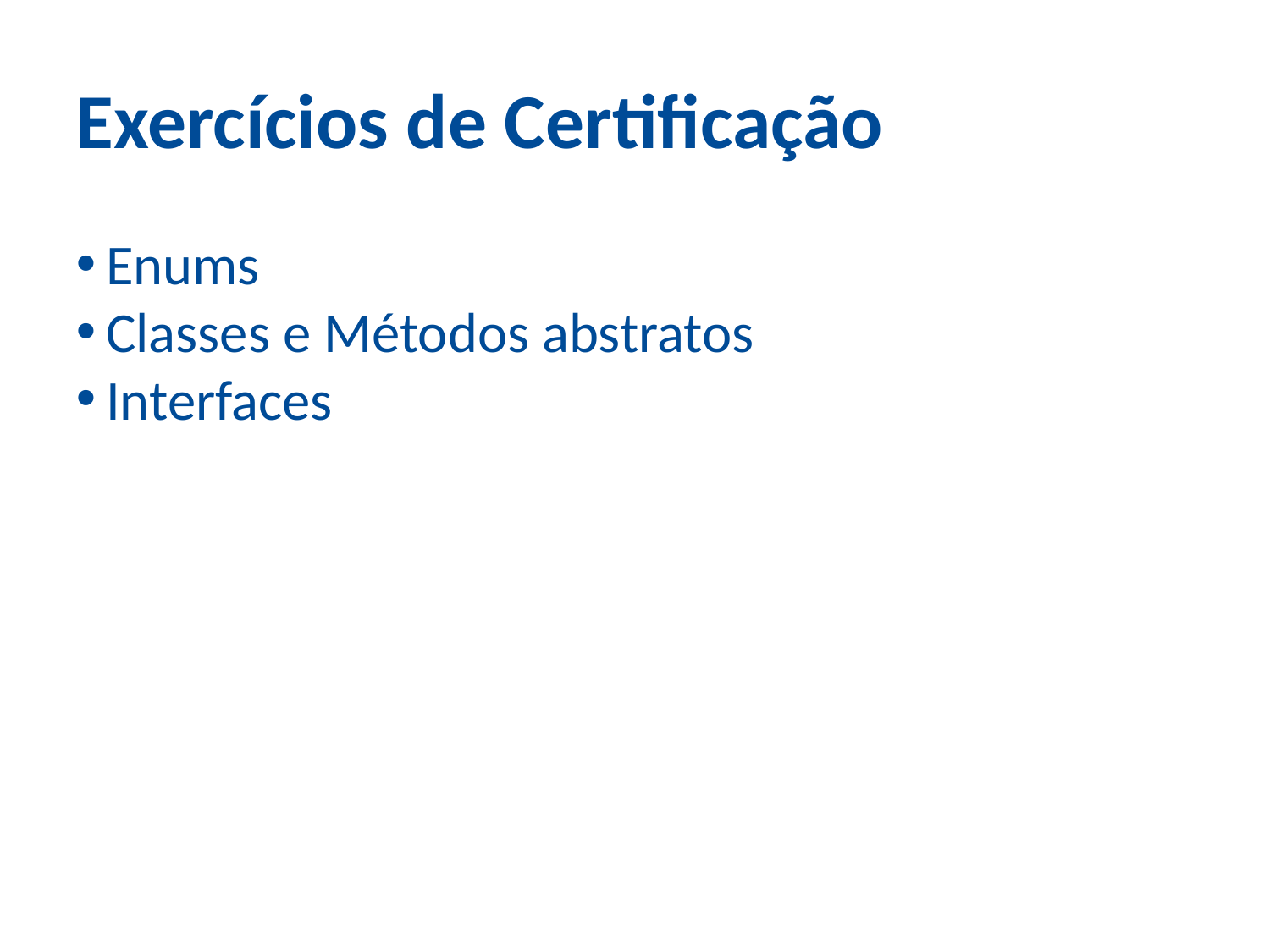

Exercícios de Certificação
Enums
Classes e Métodos abstratos
Interfaces